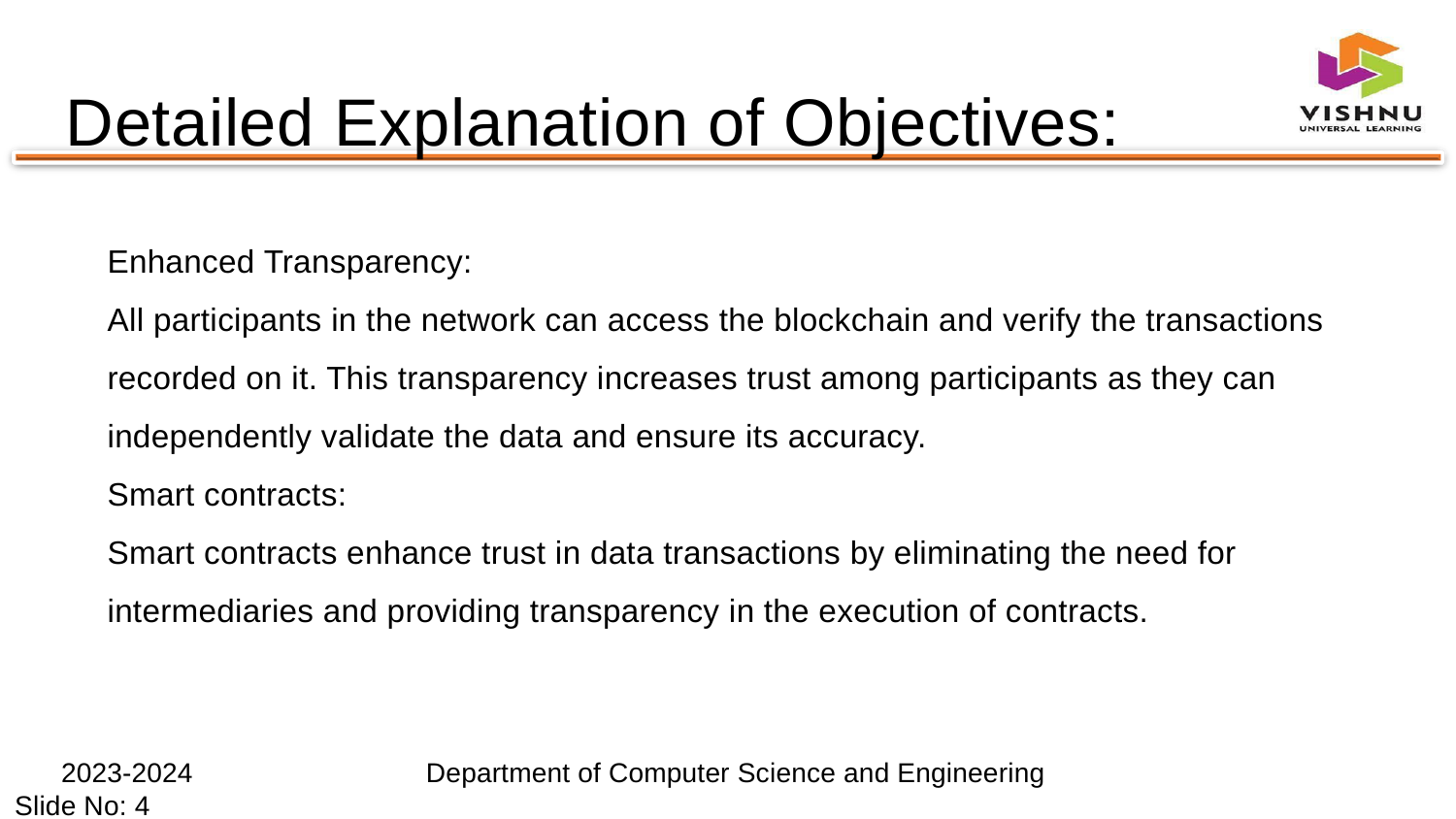

Detailed Explanation of Objectives:

Enhanced Transparency:
All participants in the network can access the blockchain and verify the transactions recorded on it. This transparency increases trust among participants as they can independently validate the data and ensure its accuracy.
Smart contracts:
Smart contracts enhance trust in data transactions by eliminating the need for intermediaries and providing transparency in the execution of contracts.

      2023-2024                              Department of Computer Science and Engineering		            Slide No: 4